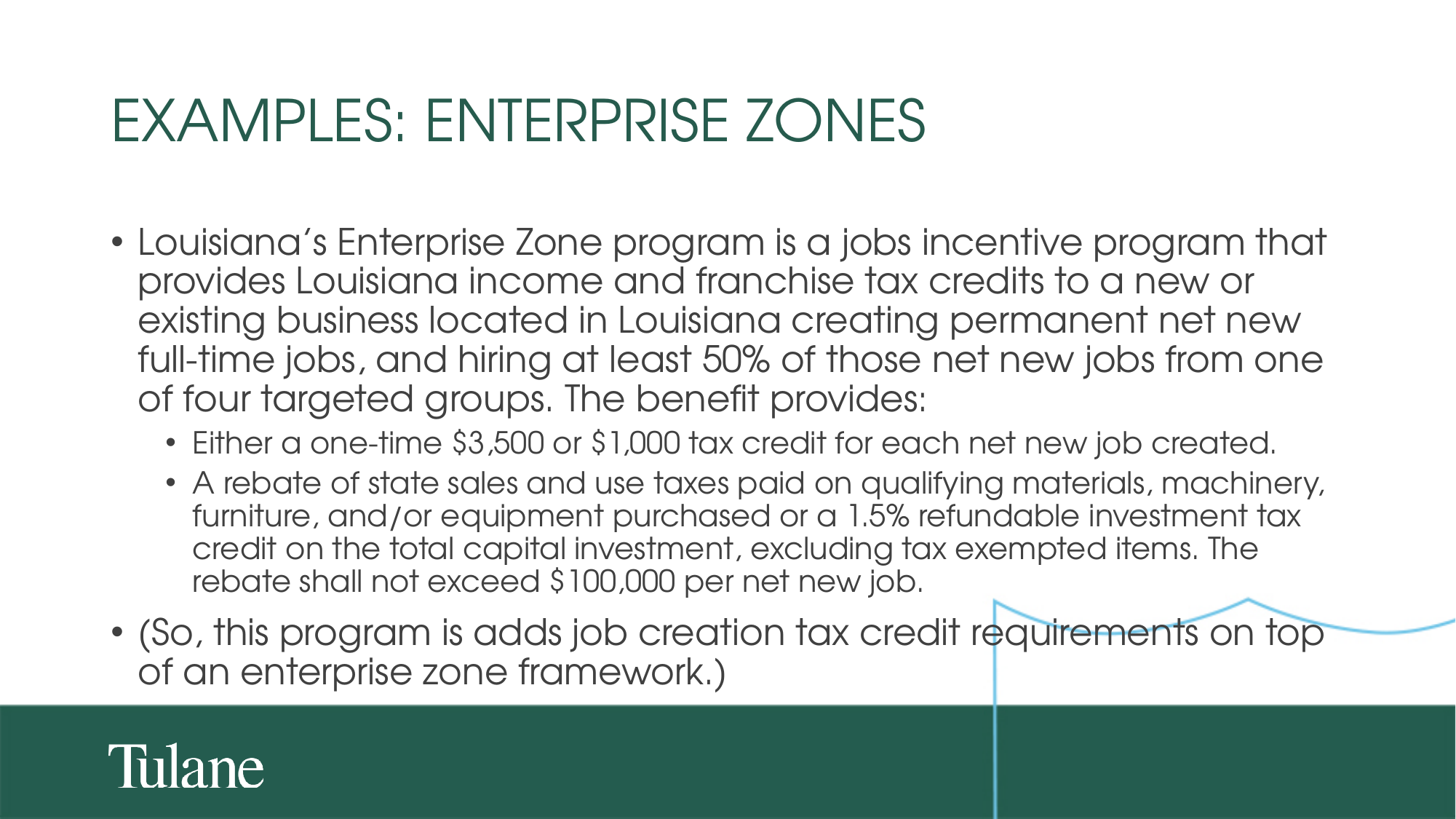

# Examples: enterprise zones
Louisiana’s Enterprise Zone program is a jobs incentive program that provides Louisiana income and franchise tax credits to a new or existing business located in Louisiana creating permanent net new full-time jobs, and hiring at least 50% of those net new jobs from one of four targeted groups. The benefit provides:
Either a one-time $3,500 or $1,000 tax credit for each net new job created.
A rebate of state sales and use taxes paid on qualifying materials, machinery, furniture, and/or equipment purchased or a 1.5% refundable investment tax credit on the total capital investment, excluding tax exempted items. The rebate shall not exceed $100,000 per net new job.
(So, this program is adds job creation tax credit requirements on top of an enterprise zone framework.)